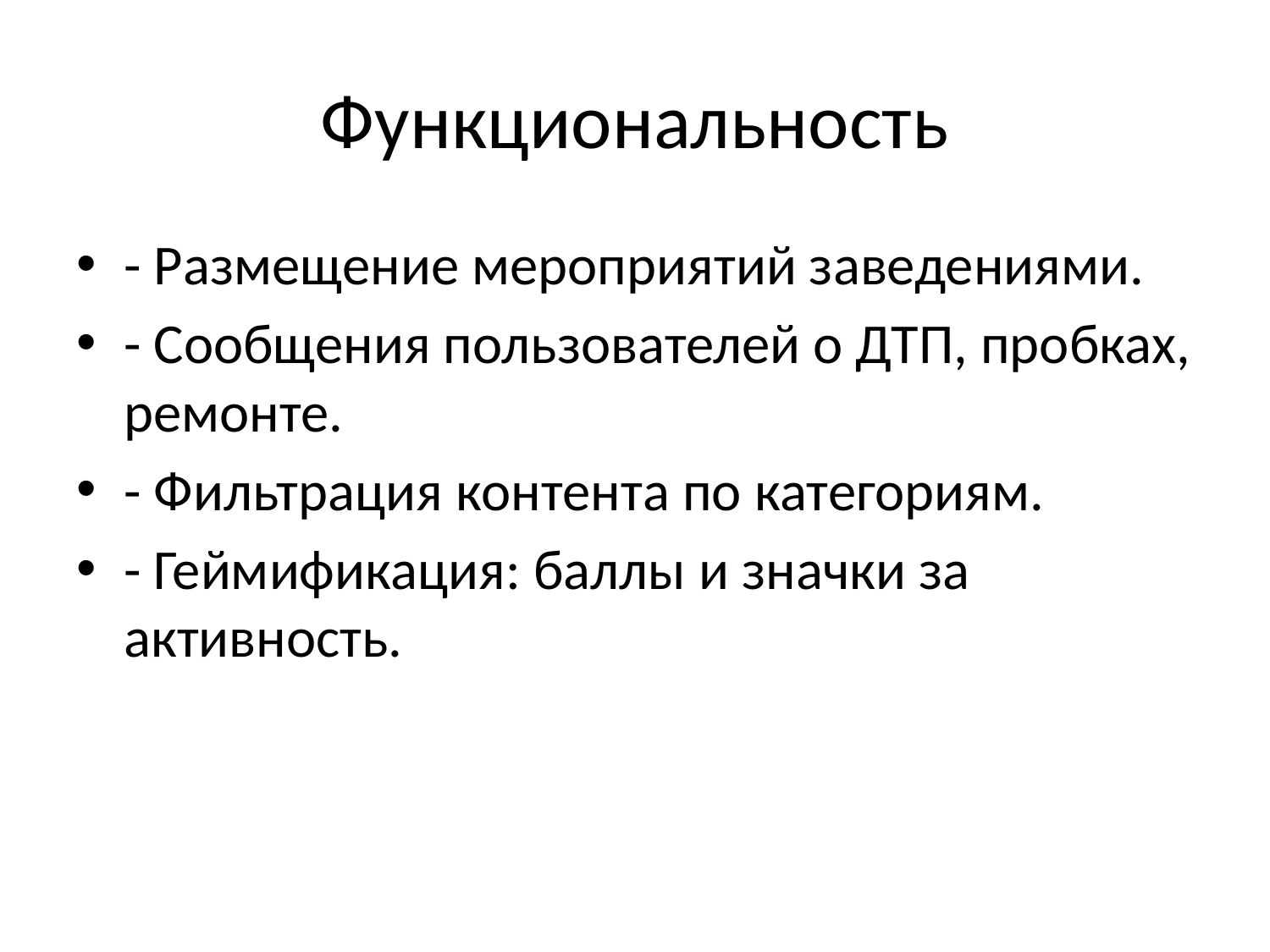

# Функциональность
- Размещение мероприятий заведениями.
- Сообщения пользователей о ДТП, пробках, ремонте.
- Фильтрация контента по категориям.
- Геймификация: баллы и значки за активность.